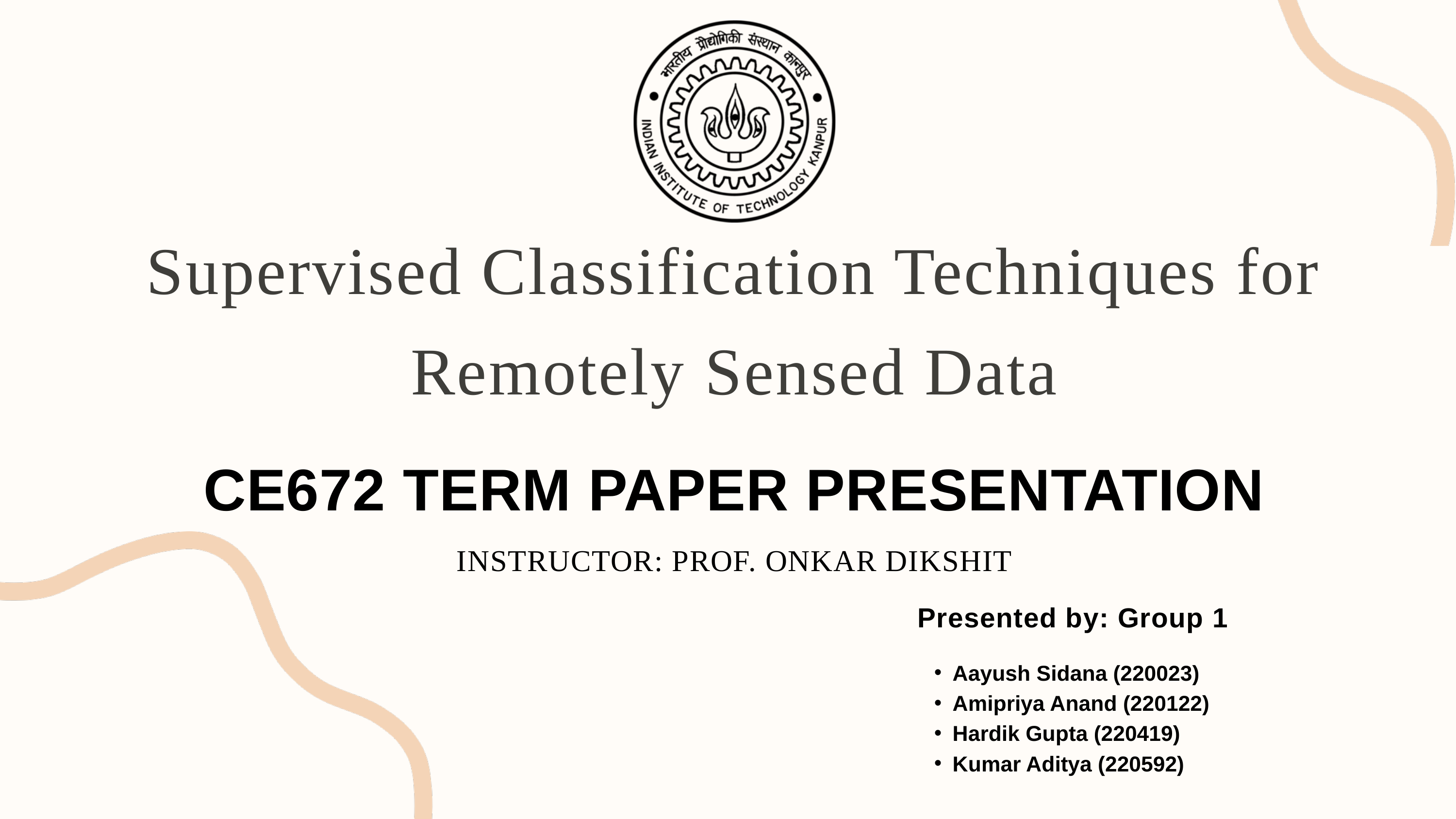

Supervised Classification Techniques for Remotely Sensed Data
CE672 TERM PAPER PRESENTATION

INSTRUCTOR: PROF. ONKAR DIKSHIT
Presented by: Group 1
Aayush Sidana (220023)
Amipriya Anand (220122)
Hardik Gupta (220419)
Kumar Aditya (220592)